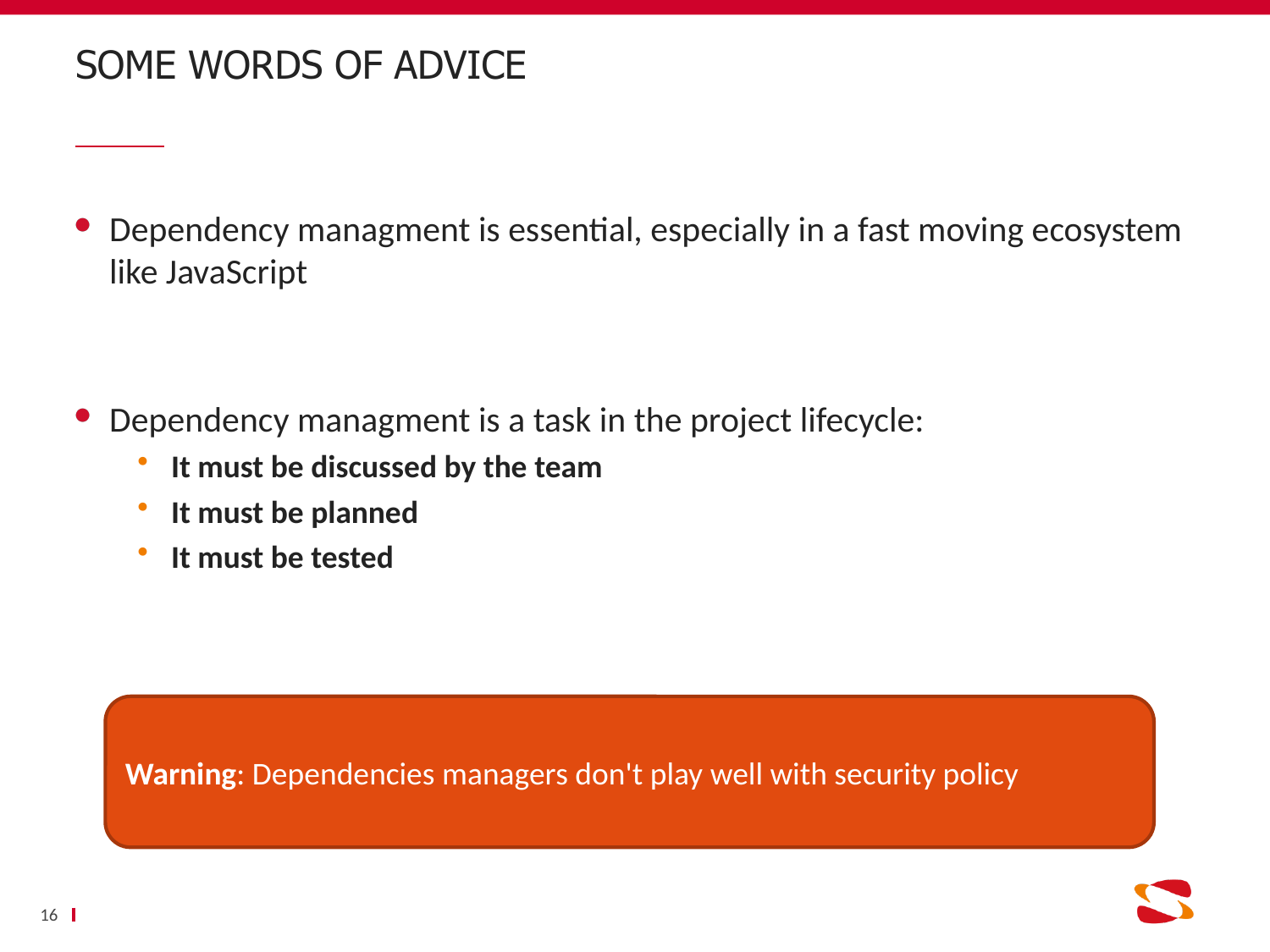

# some words of advice

Dependency managment is essential, especially in a fast moving ecosystem like JavaScript

Dependency managment is a task in the project lifecycle:
It must be discussed by the team
It must be planned
It must be tested
Warning: Dependencies managers don't play well with security policy
16